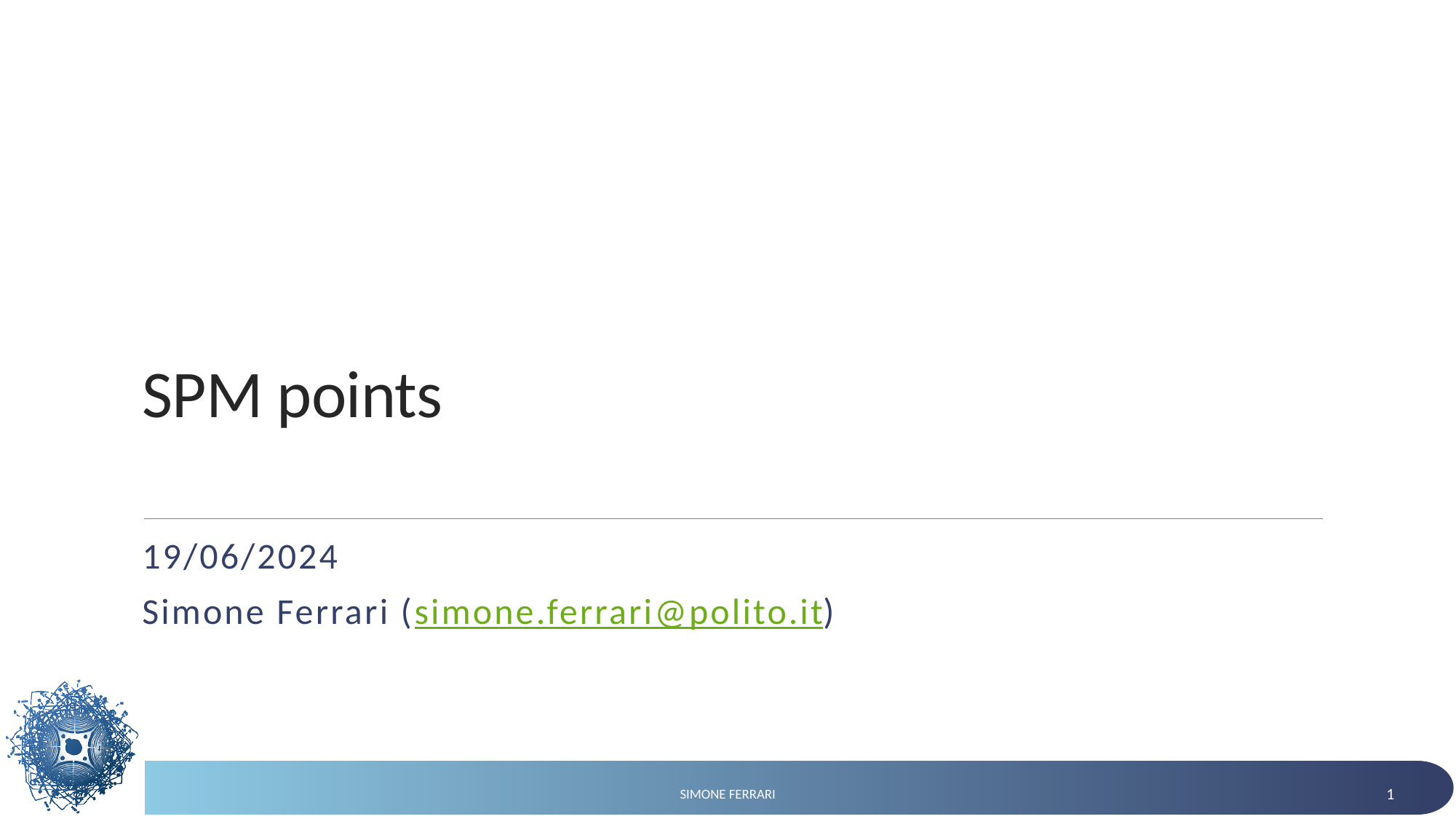

# SPM points
19/06/2024
Simone Ferrari (simone.ferrari@polito.it)

Simone Ferrari
1